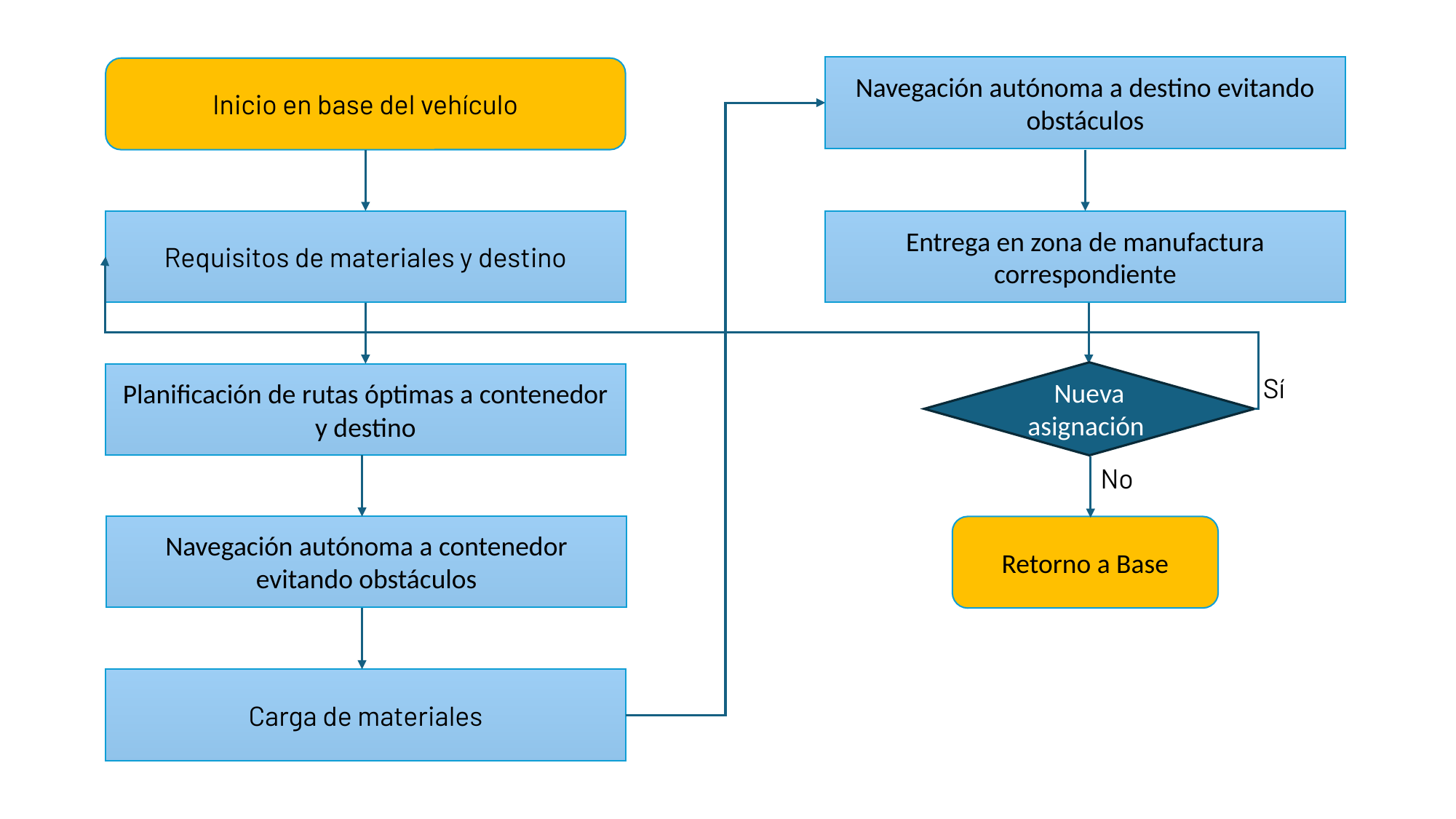

Navegación autónoma a destino evitando obstáculos
Inicio en base del vehículo
Requisitos de materiales y destino
Entrega en zona de manufactura correspondiente
Nueva asignación
Planificación de rutas óptimas a contenedor y destino
Sí
No
Navegación autónoma a contenedor evitando obstáculos
Retorno a Base
Carga de materiales